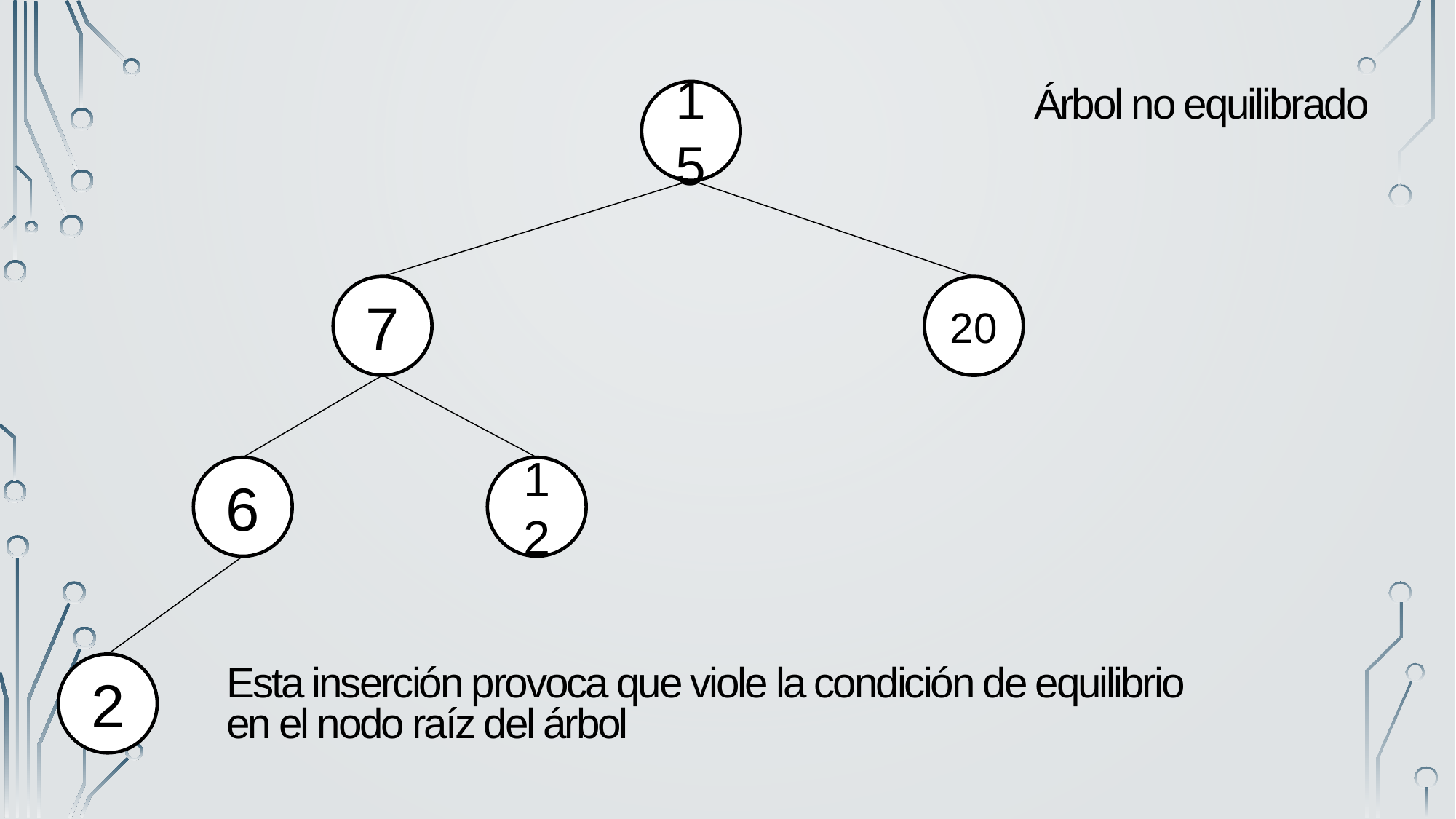

15
Árbol no equilibrado
20
7
6
12
2
Esta inserción provoca que viole la condición de equilibrio en el nodo raíz del árbol